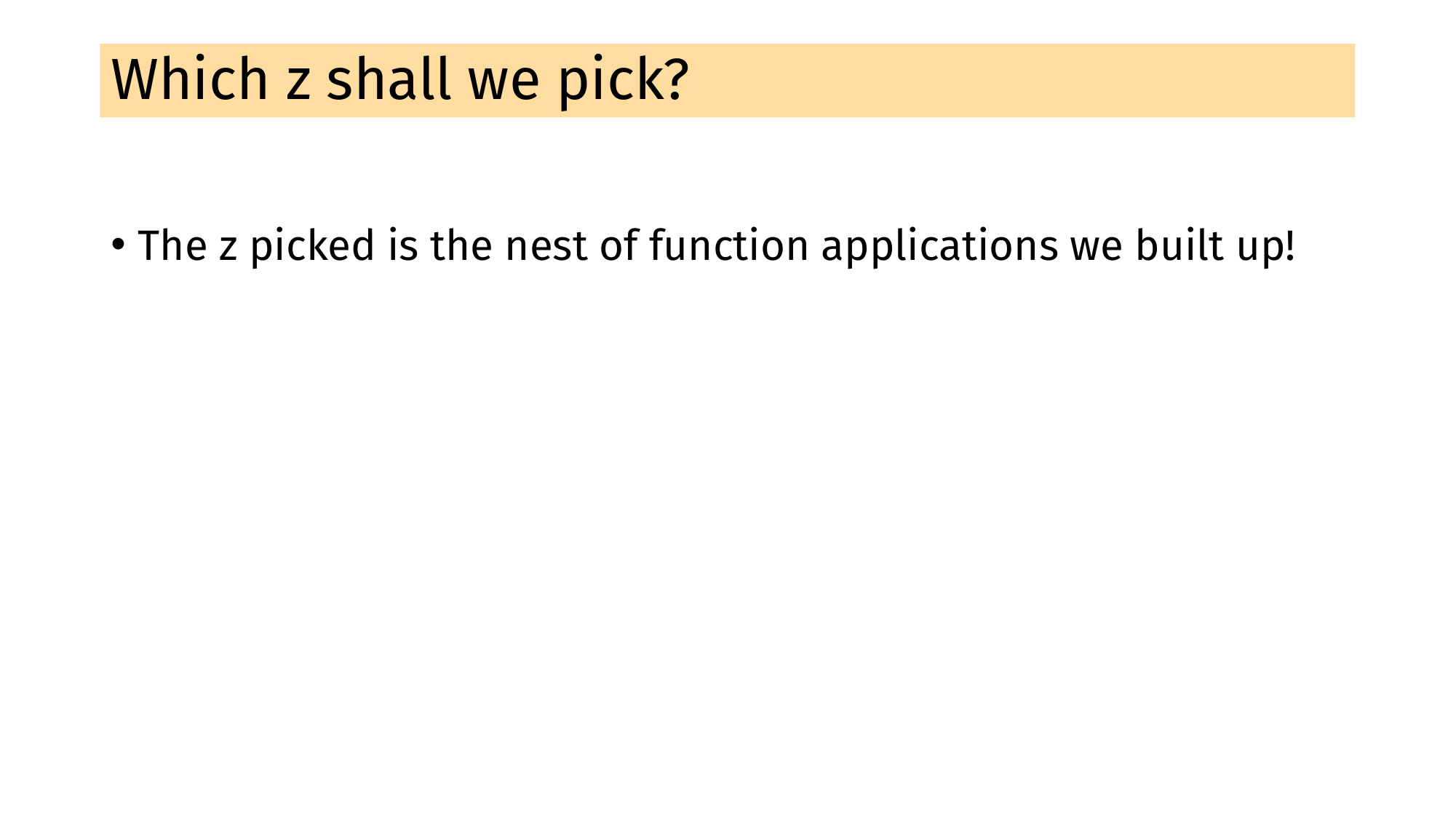

# Which z shall we pick?
The z picked is the nest of function applications we built up!